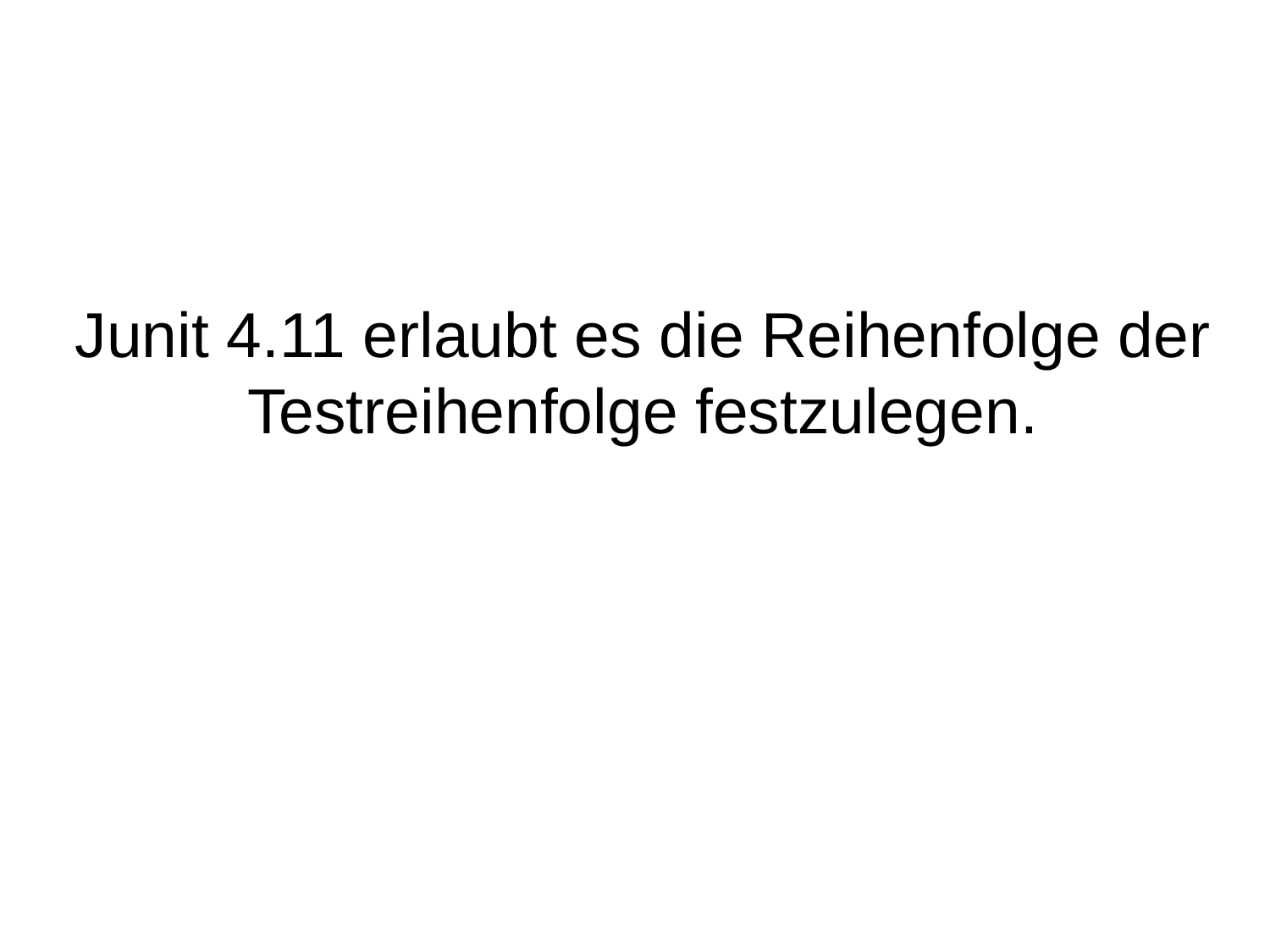

Junit 4.11 erlaubt es die Reihenfolge der Testreihenfolge festzulegen.